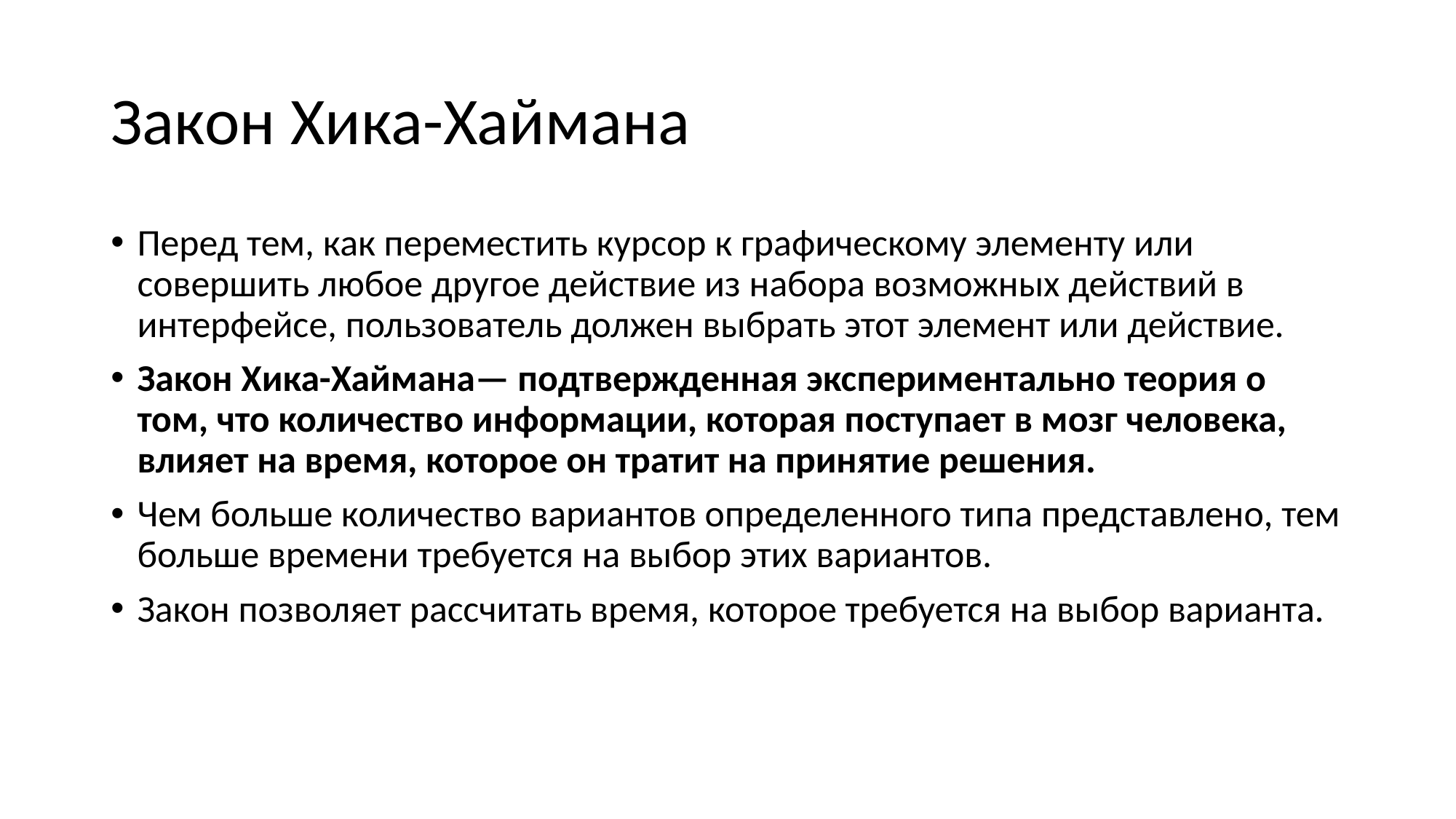

# Закон Хика-Хаймана
Перед тем, как переместить курсор к графическому элементу или совершить любое другое действие из набора возможных действий в интерфейсе, пользователь должен выбрать этот элемент или действие.
Закон Хика-Хаймана— подтвержденная экспериментально теория о том, что количество информации, которая поступает в мозг человека, влияет на время, которое он тратит на принятие решения.
Чем больше количество вариантов определенного типа представлено, тем больше времени требуется на выбор этих вариантов.
Закон позволяет рассчитать время, которое требуется на выбор варианта.